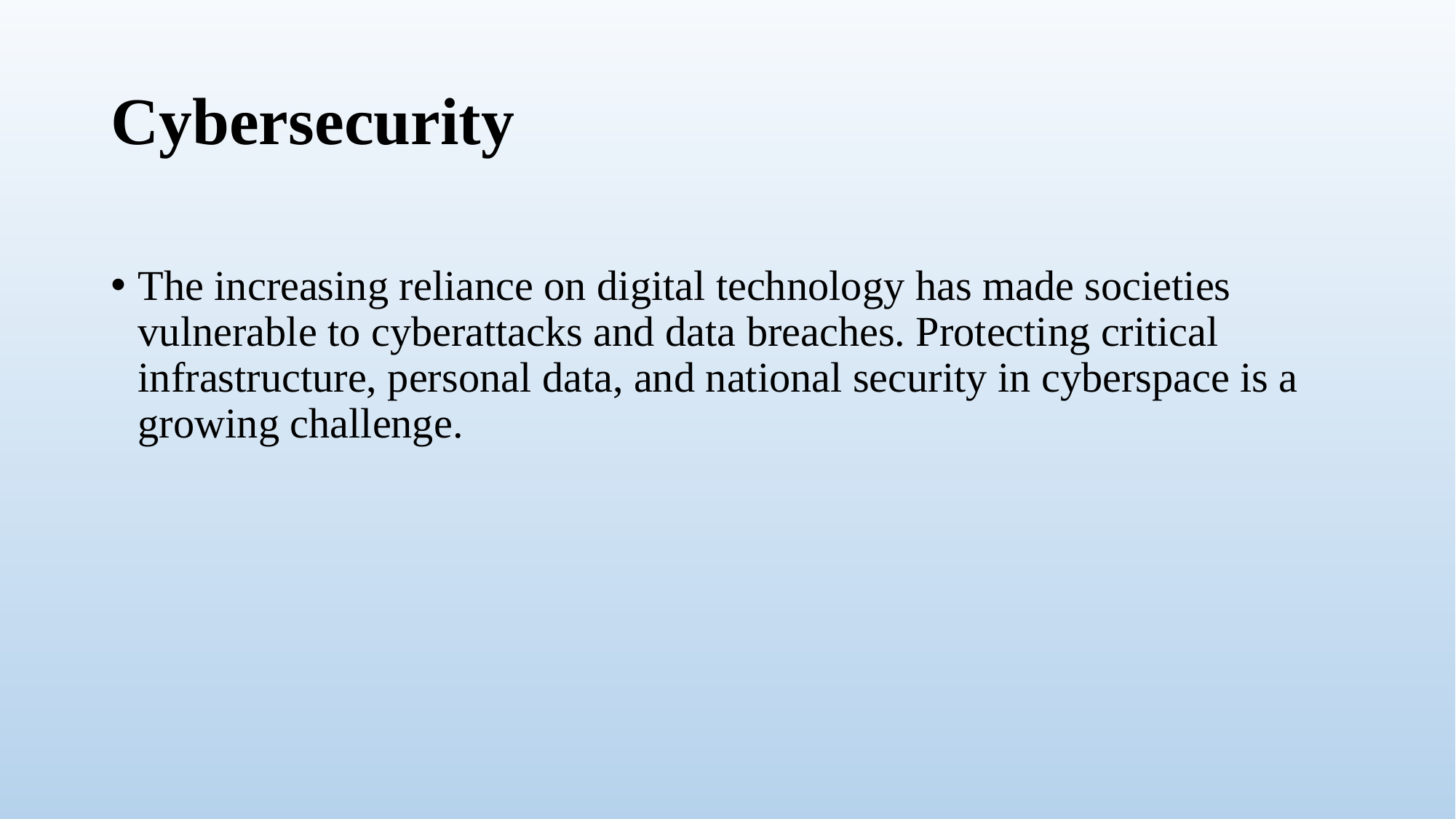

# Cybersecurity
The increasing reliance on digital technology has made societies vulnerable to cyberattacks and data breaches. Protecting critical infrastructure, personal data, and national security in cyberspace is a growing challenge.